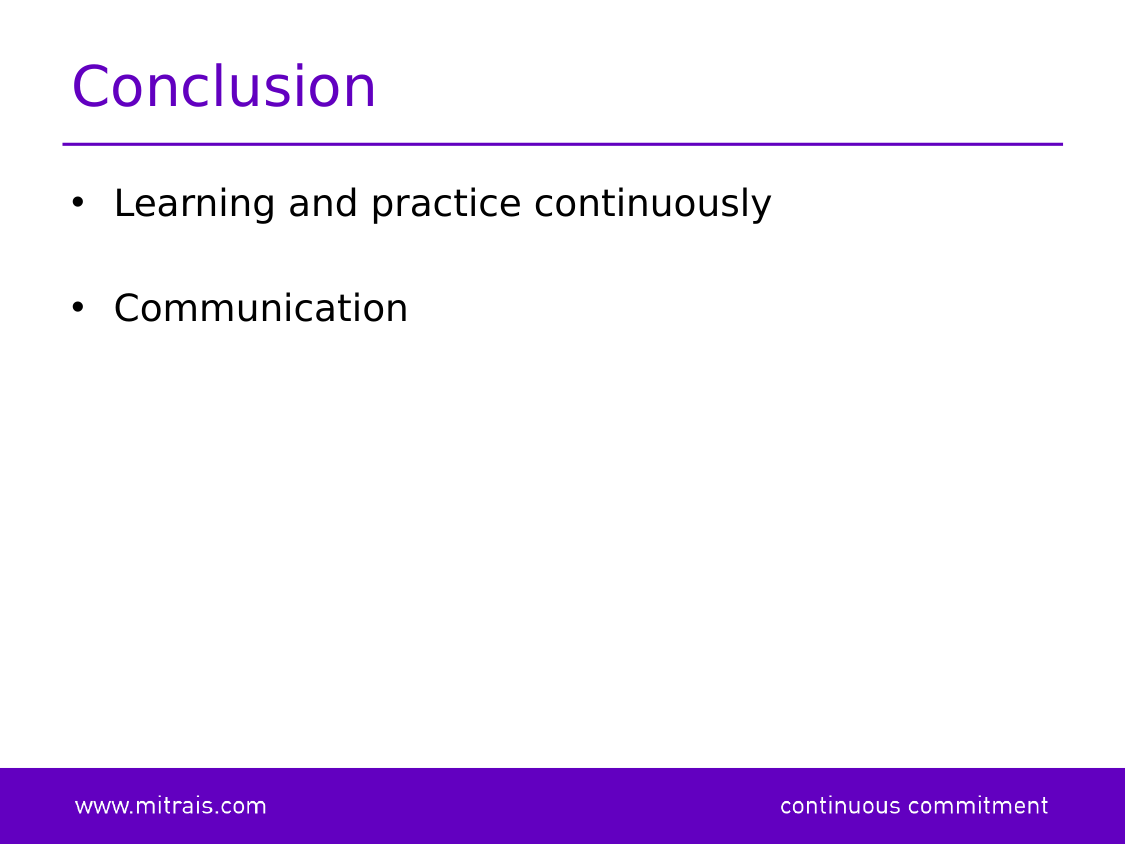

# Conclusion
Learning and practice continuously

Communication